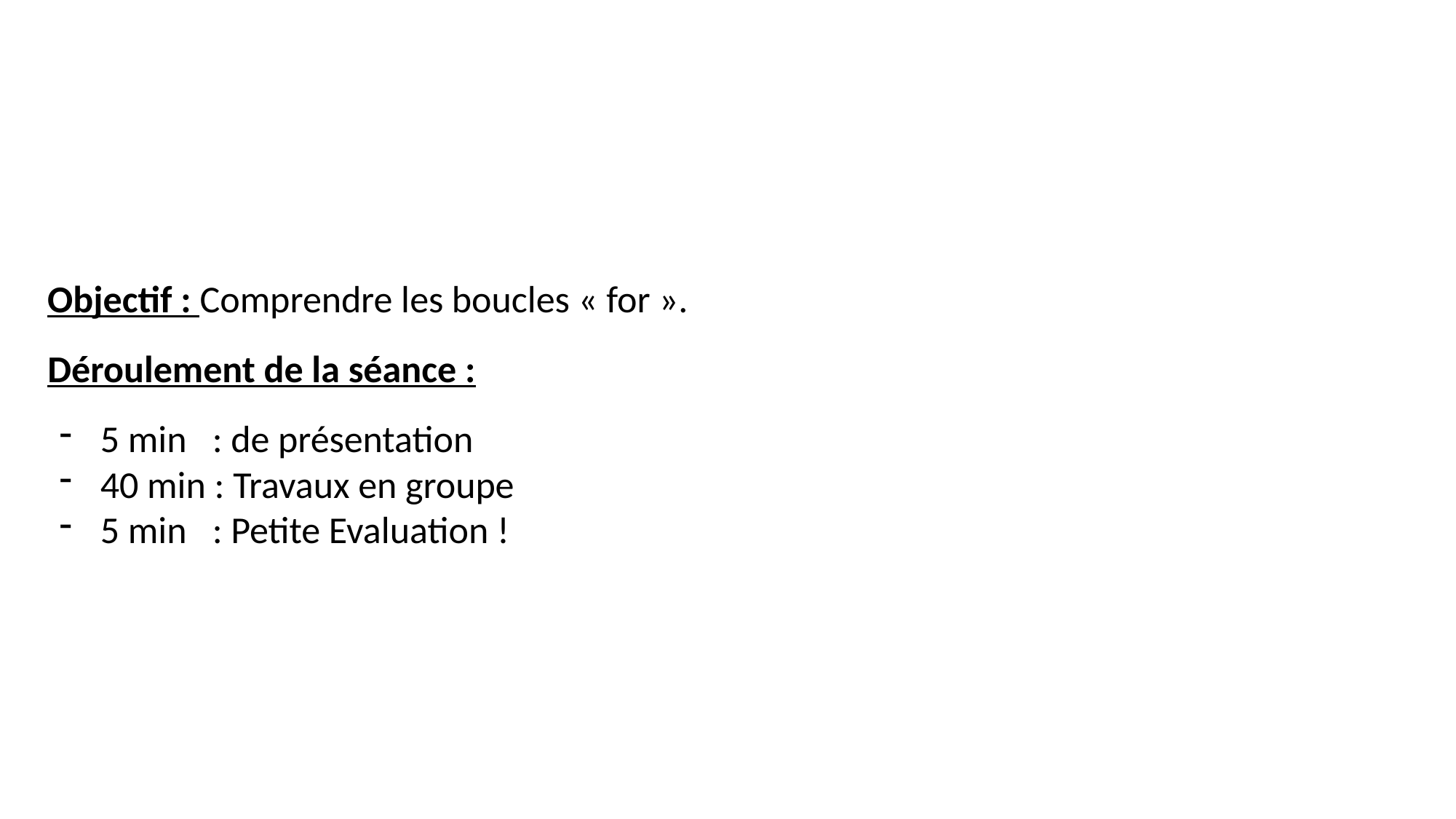

Objectif : Comprendre les boucles « for ».
Déroulement de la séance :
5 min   : de présentation
40 min : Travaux en groupe
5 min   : Petite Evaluation !